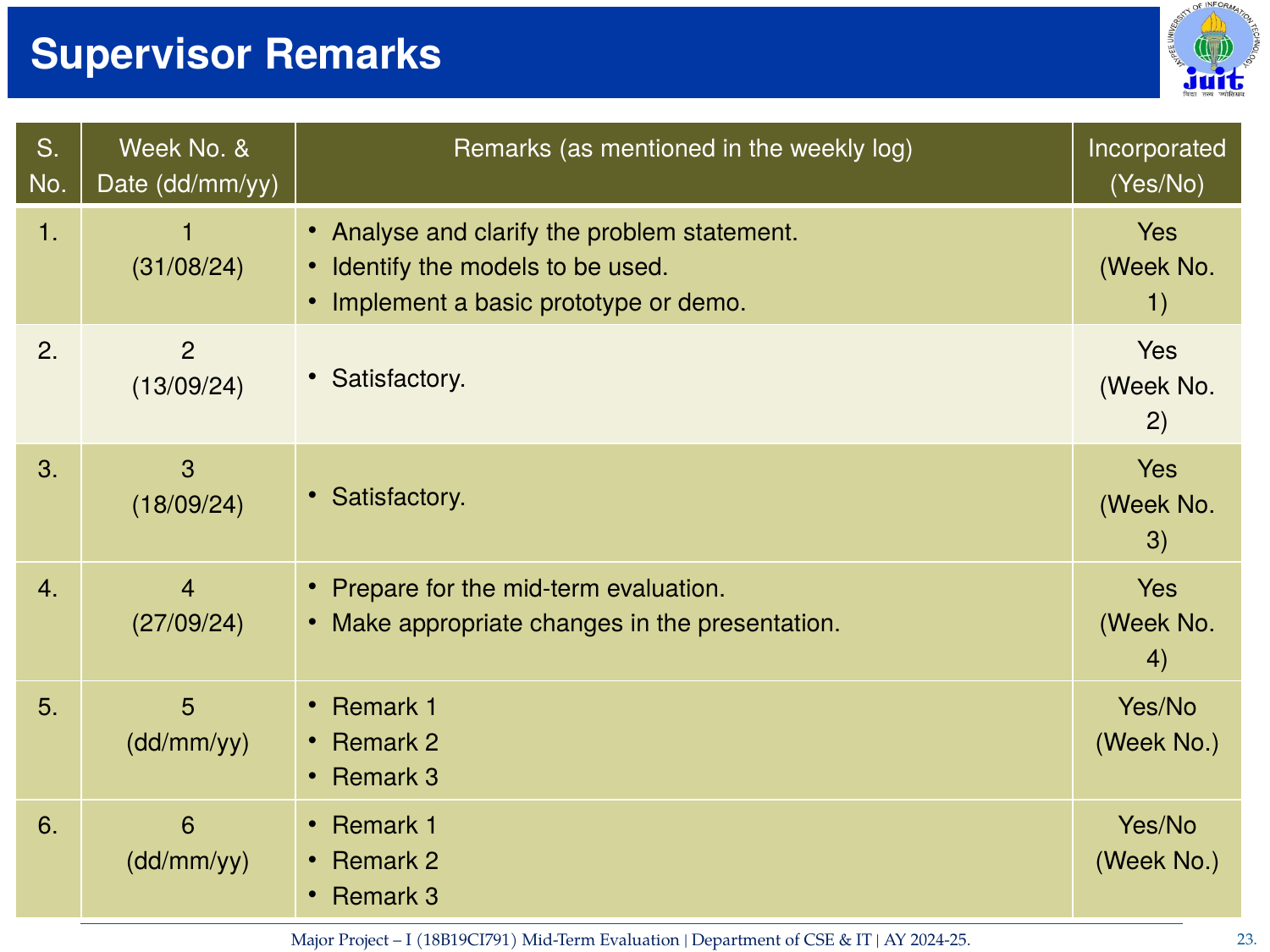

# Supervisor Remarks

| S. No. | Week No. & Date (dd/mm/yy) | Remarks (as mentioned in the weekly log) | Incorporated (Yes/No) |
| --- | --- | --- | --- |
| 1. | 1 (31/08/24) | Analyse and clarify the problem statement. Identify the models to be used. Implement a basic prototype or demo. | Yes (Week No. 1) |
| 2. | 2 (13/09/24) | Satisfactory. | Yes (Week No. 2) |
| 3. | 3 (18/09/24) | Satisfactory. | Yes (Week No. 3) |
| 4. | 4 (27/09/24) | Prepare for the mid-term evaluation. Make appropriate changes in the presentation. | Yes (Week No. 4) |
| 5. | 5 (dd/mm/yy) | Remark 1 Remark 2 Remark 3 | Yes/No (Week No.) |
| 6. | 6 (dd/mm/yy) | Remark 1 Remark 2 Remark 3 | Yes/No (Week No.) |